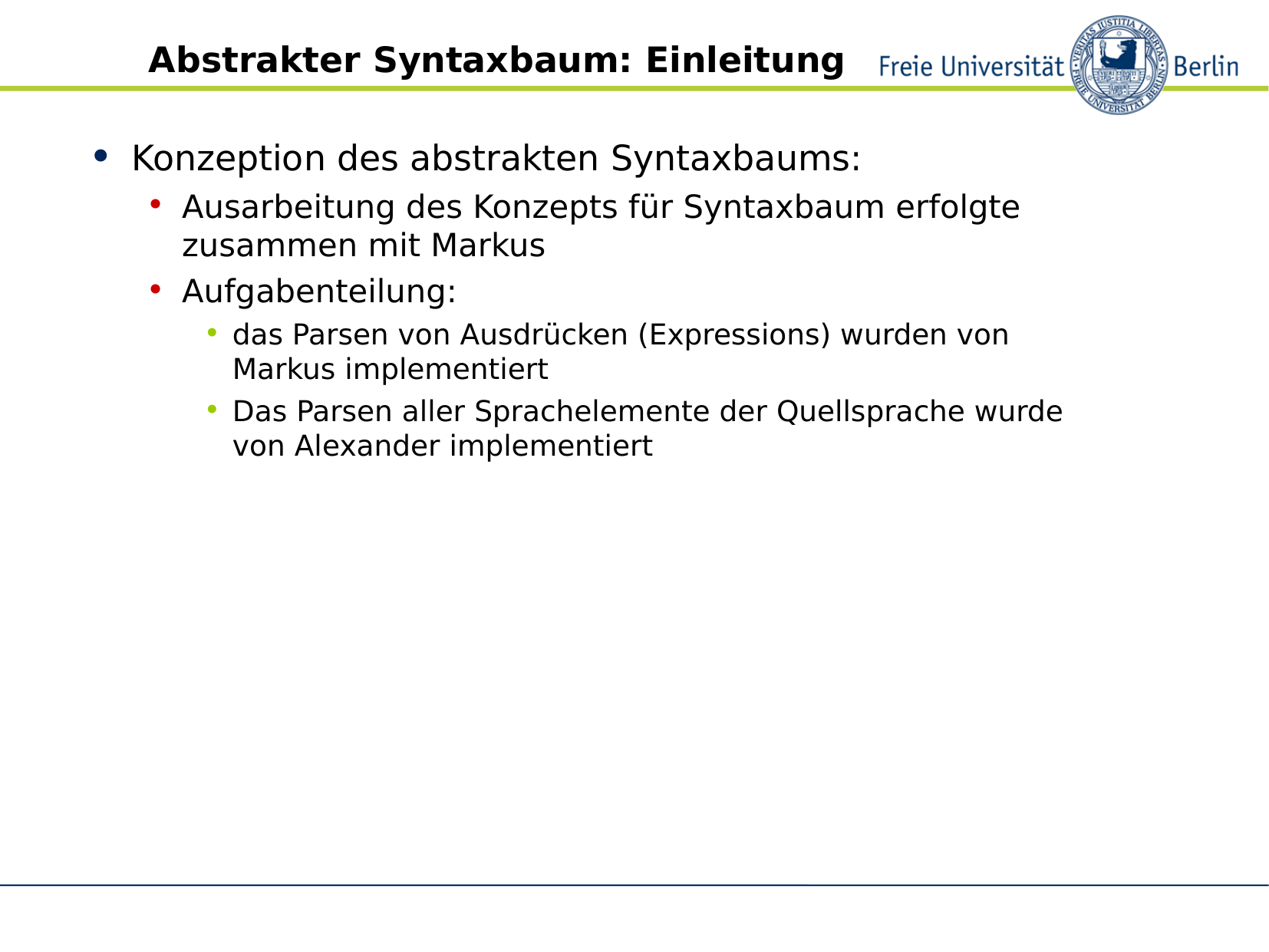

Abstrakter Syntaxbaum: Einleitung
Konzeption des abstrakten Syntaxbaums:
Ausarbeitung des Konzepts für Syntaxbaum erfolgte zusammen mit Markus
Aufgabenteilung:
das Parsen von Ausdrücken (Expressions) wurden von Markus implementiert
Das Parsen aller Sprachelemente der Quellsprache wurde von Alexander implementiert